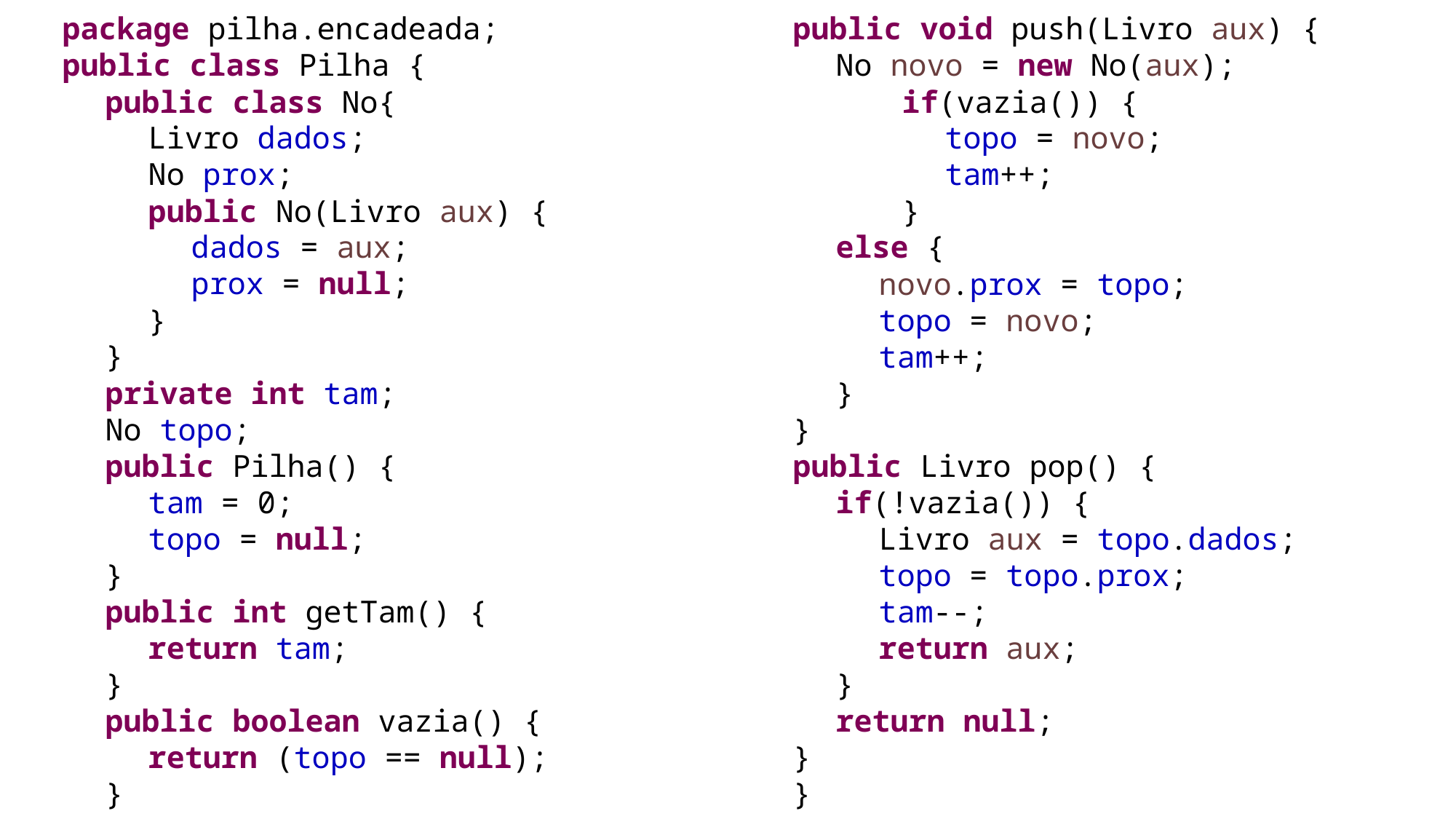

package pilha.encadeada;
public class Pilha {
public class No{
Livro dados;
No prox;
public No(Livro aux) {
dados = aux;
prox = null;
}
}
private int tam;
No topo;
public Pilha() {
tam = 0;
topo = null;
}
public int getTam() {
return tam;
}
public boolean vazia() {
return (topo == null);
}
public void push(Livro aux) {
No novo = new No(aux);
	if(vazia()) {
	topo = novo;
	tam++;
	}
else {
novo.prox = topo;
topo = novo;
tam++;
}
}
public Livro pop() {
if(!vazia()) {
Livro aux = topo.dados;
topo = topo.prox;
tam--;
return aux;
}
return null;
}
}